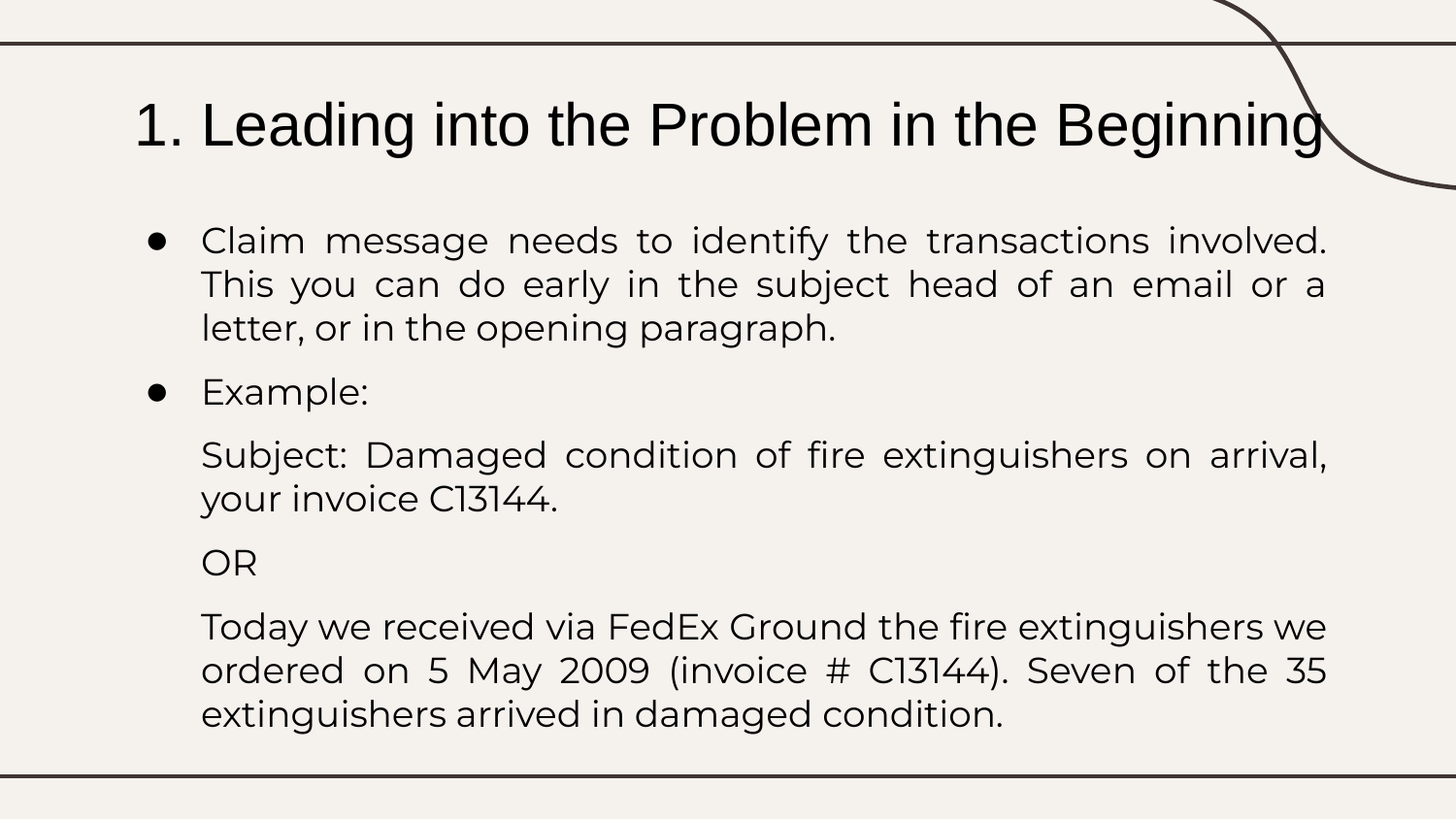

# Leading into the Problem in the Beginning
Claim message needs to identify the transactions involved. This you can do early in the subject head of an email or a letter, or in the opening paragraph.
Example:
Subject: Damaged condition of fire extinguishers on arrival, your invoice C13144.
OR
Today we received via FedEx Ground the fire extinguishers we ordered on 5 May 2009 (invoice # C13144). Seven of the 35 extinguishers arrived in damaged condition.